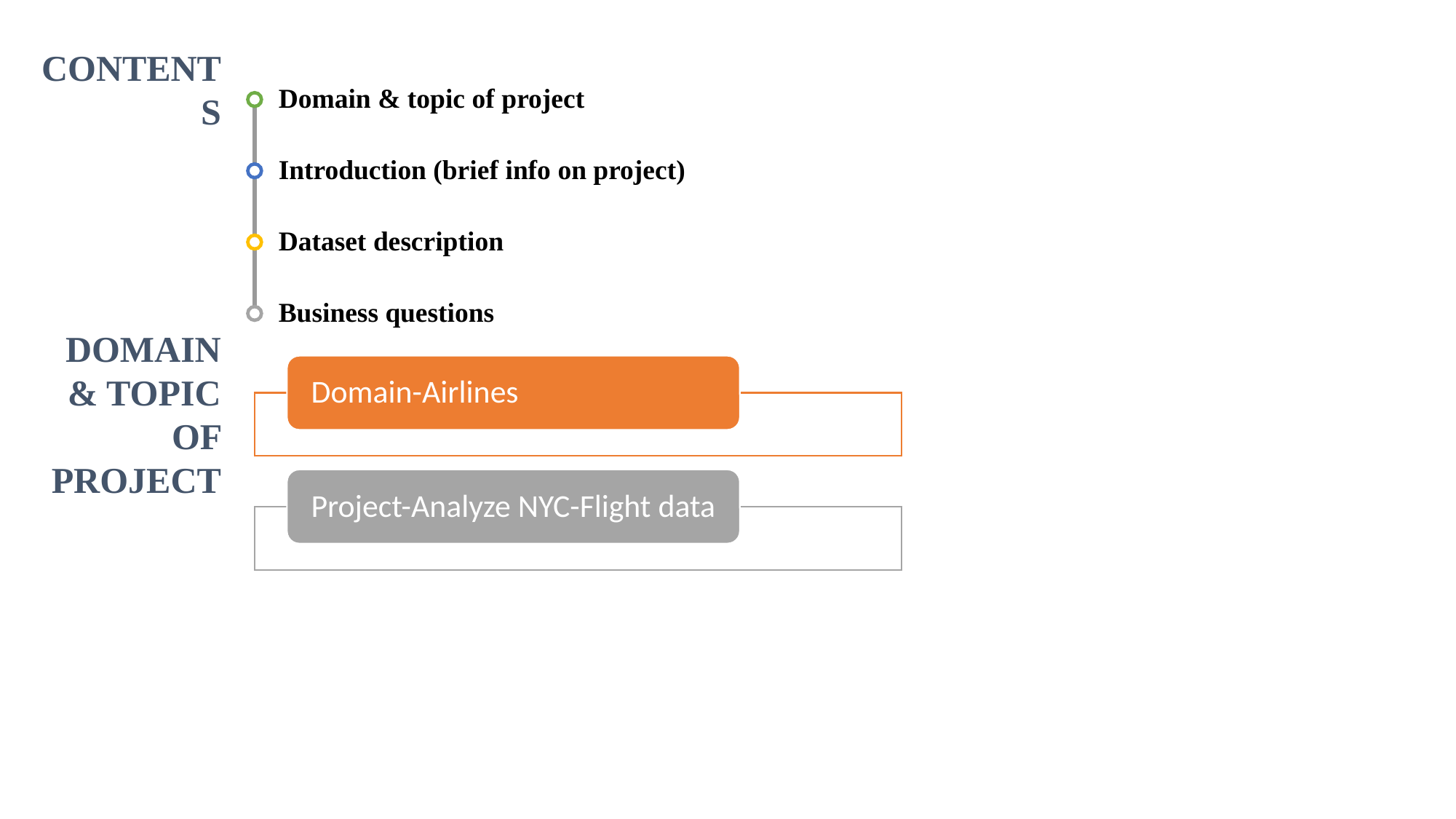

Contents
Domain & topic of project

Introduction (brief info on project)

Dataset description

Business questions

Domain-Airlines
Project-Analyze NYC-Flight data
Domain & topic of project